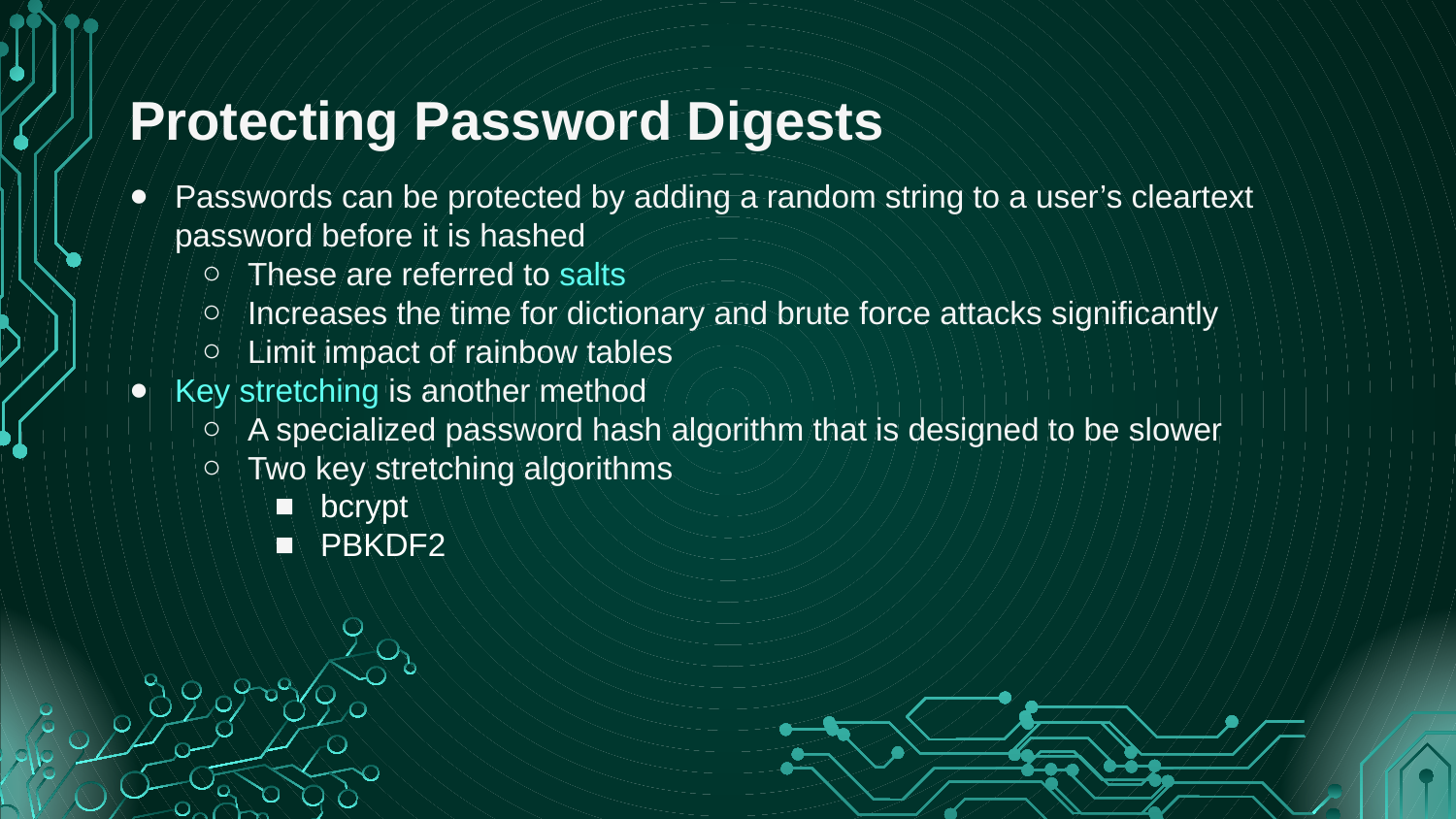

# Protecting Password Digests
Passwords can be protected by adding a random string to a user’s cleartext password before it is hashed
These are referred to salts
Increases the time for dictionary and brute force attacks significantly
Limit impact of rainbow tables
Key stretching is another method
A specialized password hash algorithm that is designed to be slower
Two key stretching algorithms
bcrypt
PBKDF2